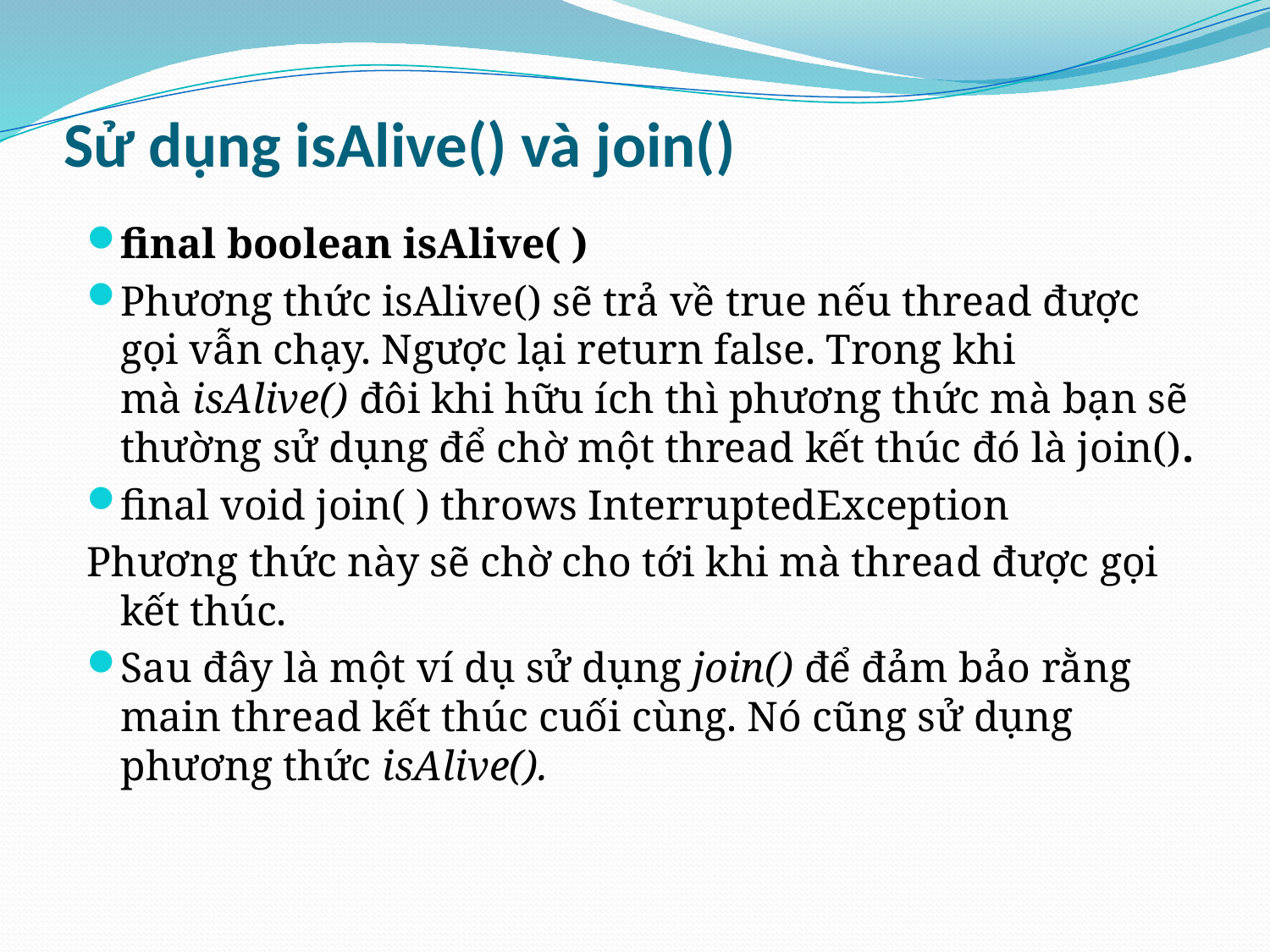

# Sử dụng isAlive() và join()
final boolean isAlive( )
Phương thức isAlive() sẽ trả về true nếu thread được gọi vẫn chạy. Ngược lại return false. Trong khi mà isAlive() đôi khi hữu ích thì phương thức mà bạn sẽ thường sử dụng để chờ một thread kết thúc đó là join().
final void join( ) throws InterruptedException
Phương thức này sẽ chờ cho tới khi mà thread được gọi kết thúc.
Sau đây là một ví dụ sử dụng join() để đảm bảo rằng main thread kết thúc cuối cùng. Nó cũng sử dụng phương thức isAlive().